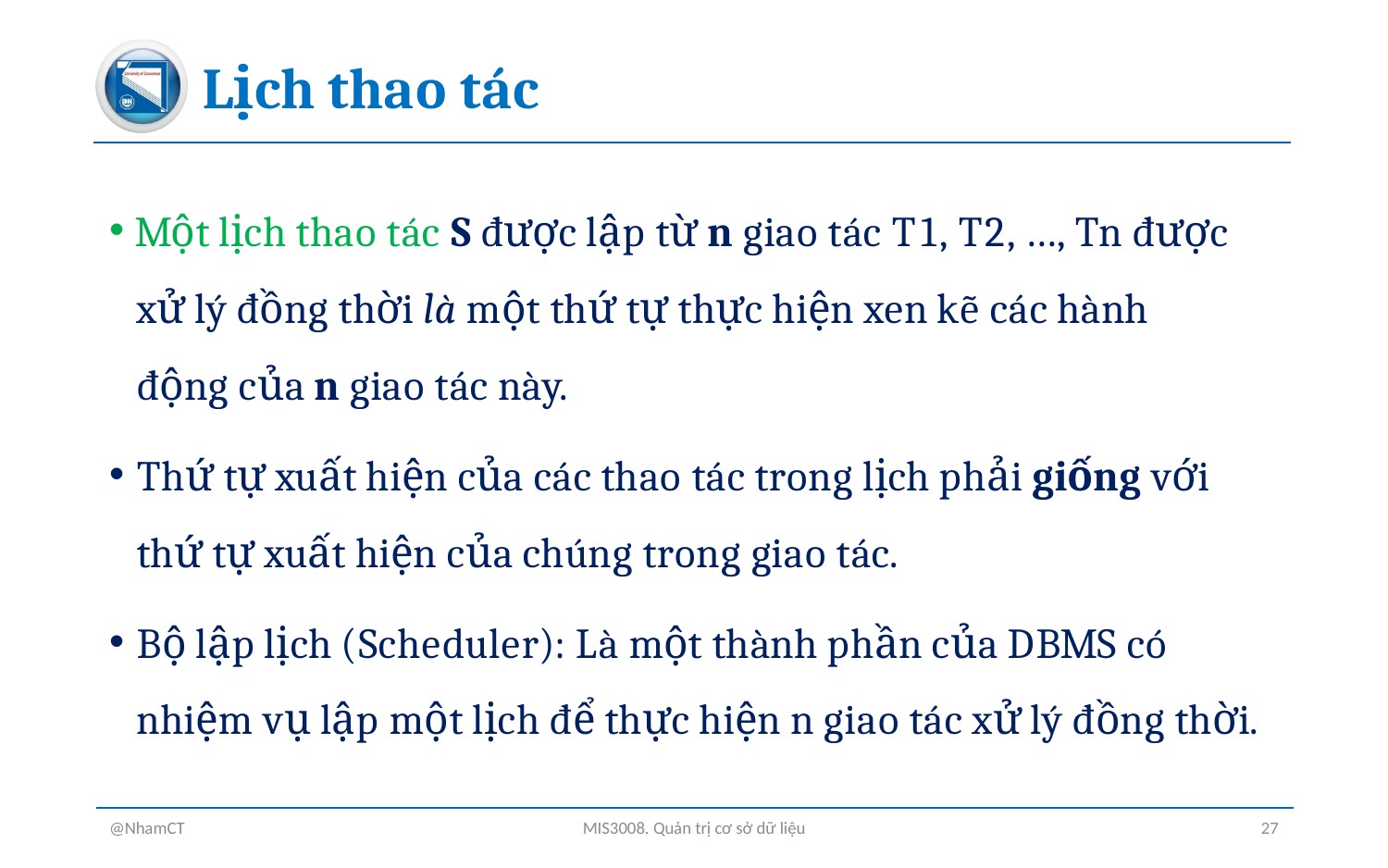

# Lịch thao tác
Một lịch thao tác S được lập từ n giao tác T1, T2, …, Tn được xử lý đồng thời là một thứ tự thực hiện xen kẽ các hành
động của n giao tác này.
Thứ tự xuất hiện của các thao tác trong lịch phải giống với thứ tự xuất hiện của chúng trong giao tác.
Bộ lập lịch (Scheduler): Là một thành phần của DBMS có nhiệm vụ lập một lịch để thực hiện n giao tác xử lý đồng thời.
@NhamCT
MIS3008. Quản trị cơ sở dữ liệu
27